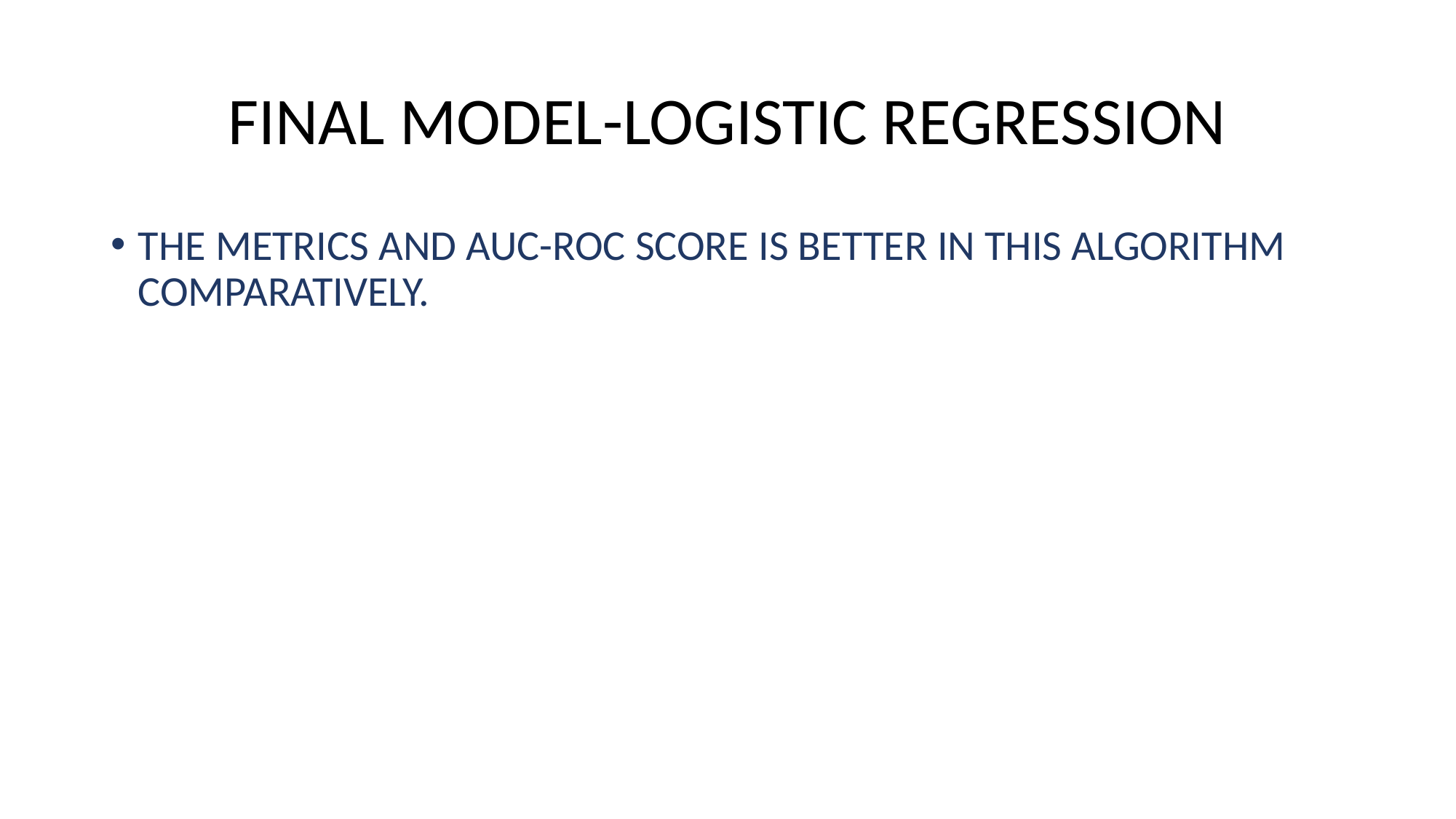

# FINAL MODEL-LOGISTIC REGRESSION
THE METRICS AND AUC-ROC SCORE IS BETTER IN THIS ALGORITHM COMPARATIVELY.